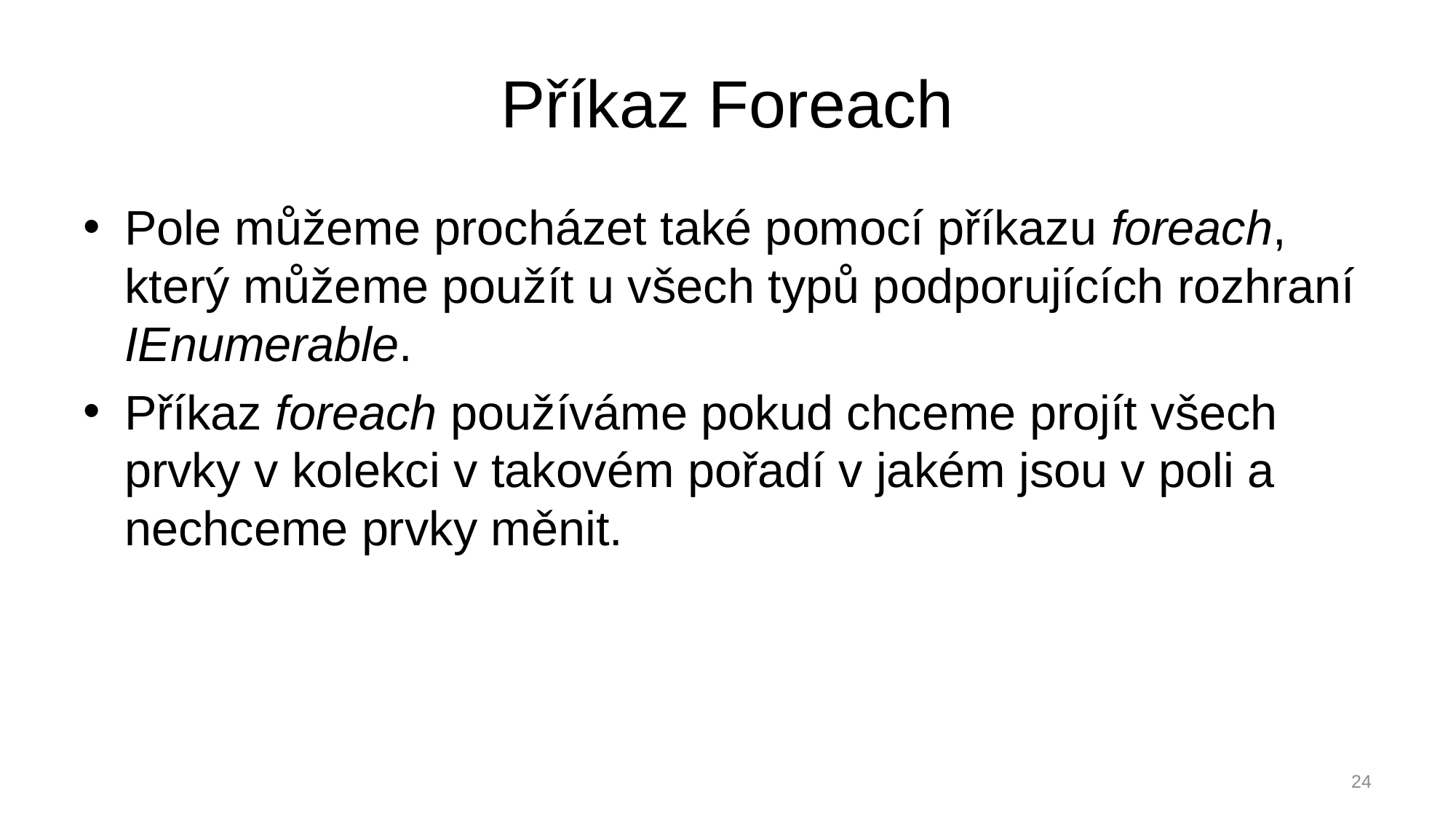

# Příkaz Foreach
Pole můžeme procházet také pomocí příkazu foreach, který můžeme použít u všech typů podporujících rozhraní IEnumerable.
Příkaz foreach používáme pokud chceme projít všech prvky v kolekci v takovém pořadí v jakém jsou v poli a nechceme prvky měnit.
24